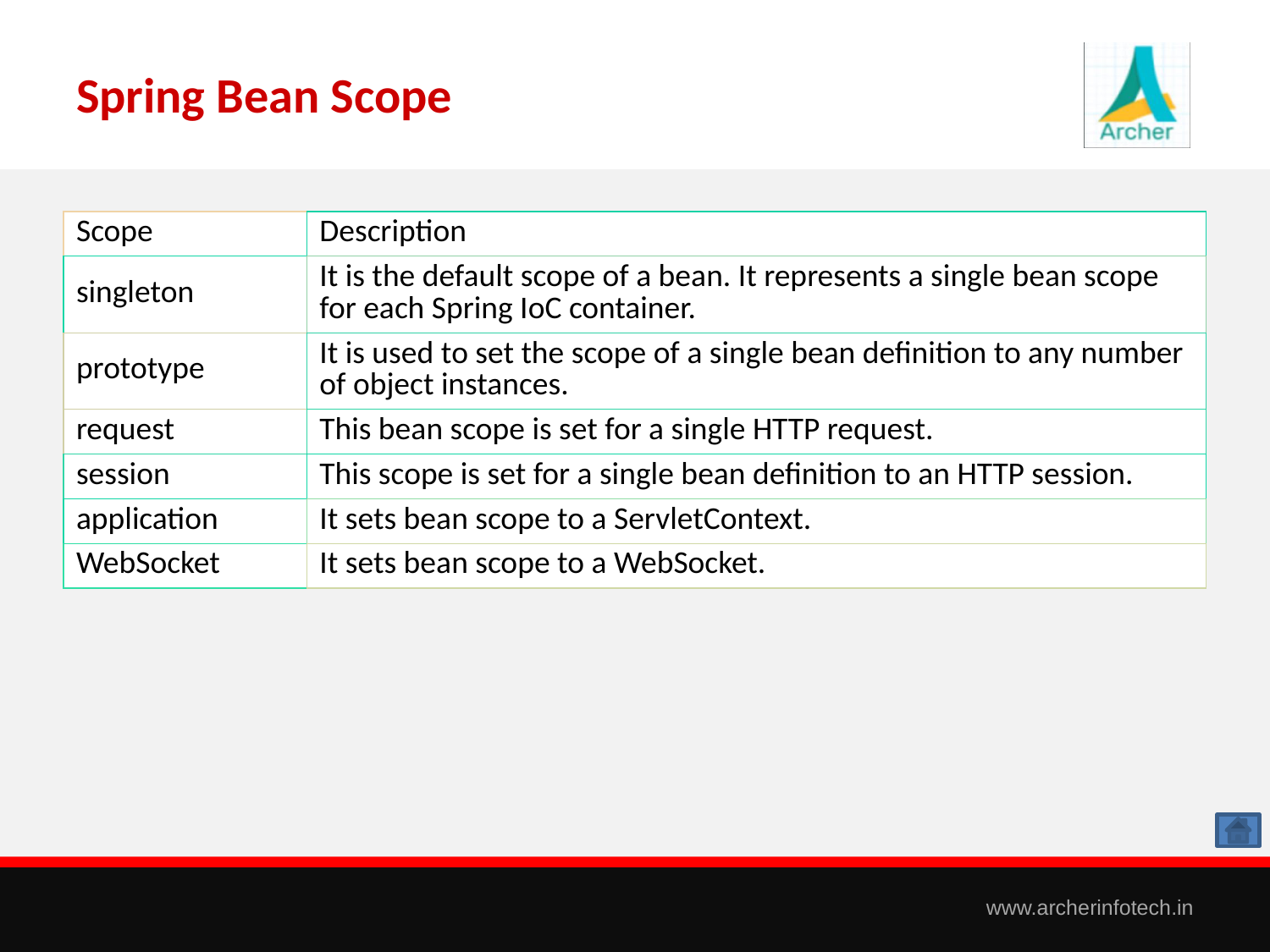

# Spring Bean Scope
| Scope | Description |
| --- | --- |
| singleton | It is the default scope of a bean. It represents a single bean scope for each Spring IoC container. |
| prototype | It is used to set the scope of a single bean definition to any number of object instances. |
| request | This bean scope is set for a single HTTP request. |
| session | This scope is set for a single bean definition to an HTTP session. |
| application | It sets bean scope to a ServletContext. |
| WebSocket | It sets bean scope to a WebSocket. |